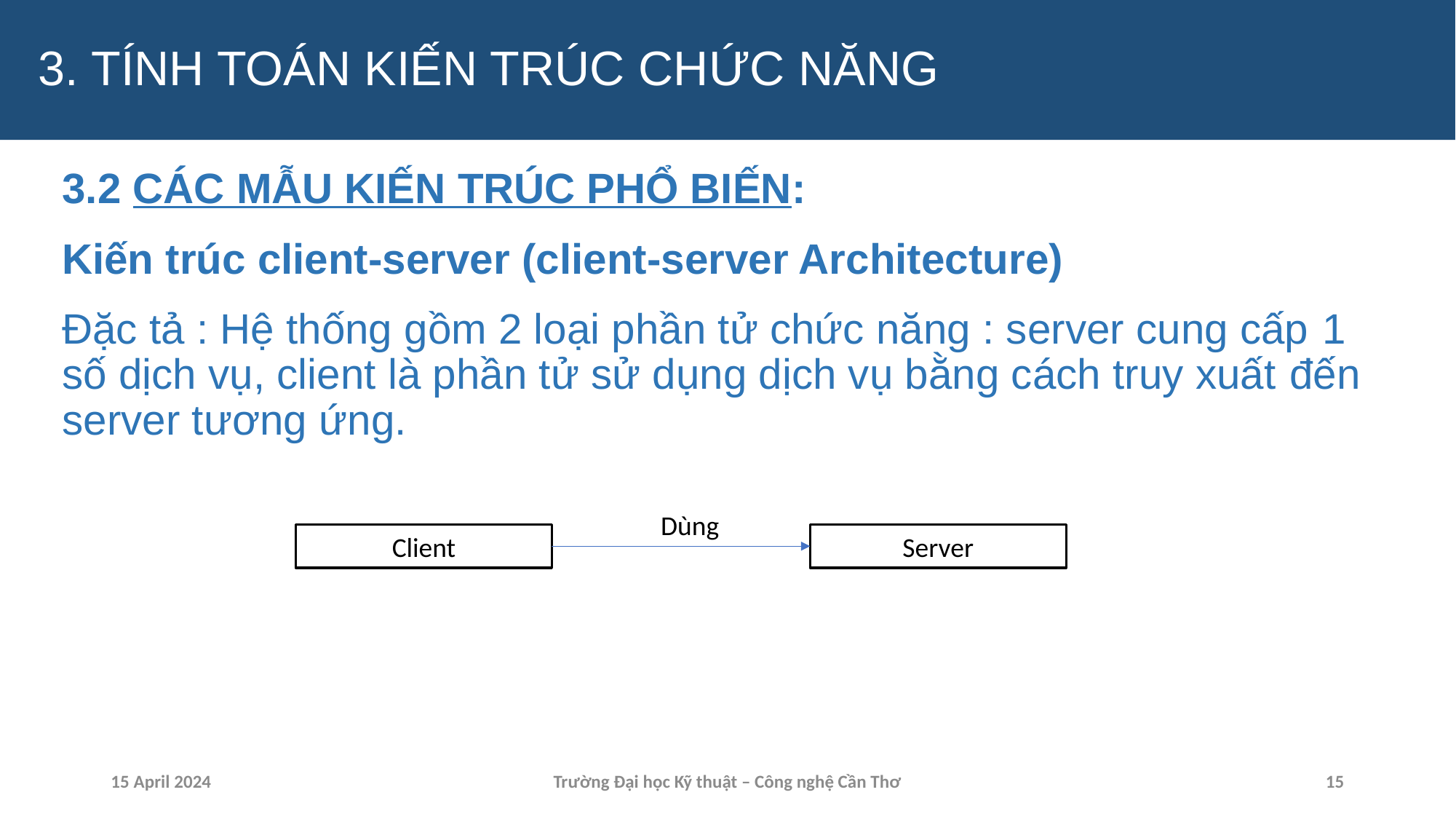

# 3. TÍNH TOÁN KIẾN TRÚC CHỨC NĂNG
3.2 CÁC MẪU KIẾN TRÚC PHỔ BIẾN:
Kiến trúc client-server (client-server Architecture)
Đặc tả : Hệ thống gồm 2 loại phần tử chức năng : server cung cấp 1 số dịch vụ, client là phần tử sử dụng dịch vụ bằng cách truy xuất đến server tương ứng.
Dùng
Client
Server
15 April 2024
Trường Đại học Kỹ thuật – Công nghệ Cần Thơ
15